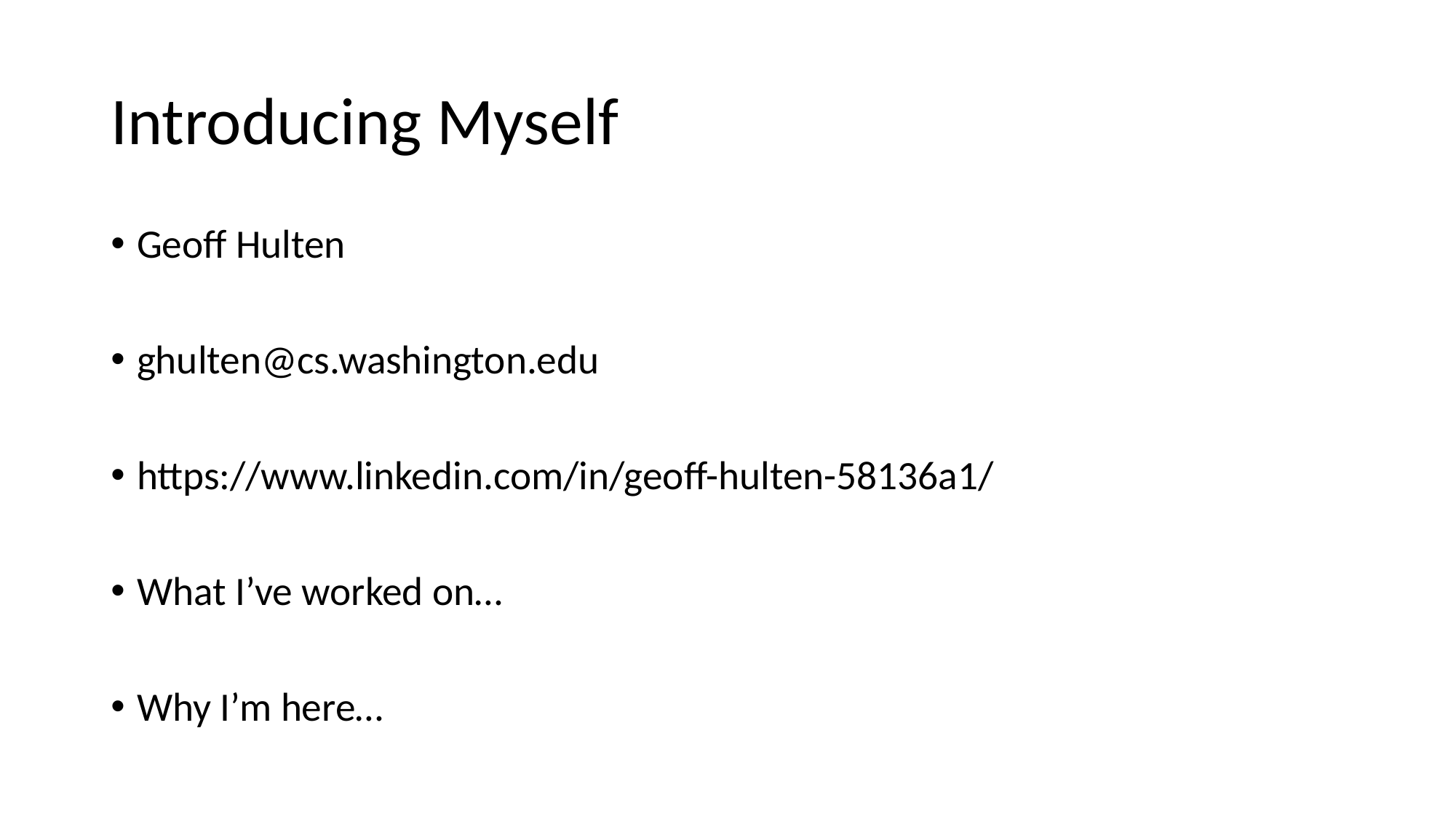

# Introducing Myself
Geoff Hulten

ghulten@cs.washington.edu

https://www.linkedin.com/in/geoff-hulten-58136a1/

What I’ve worked on…

Why I’m here…